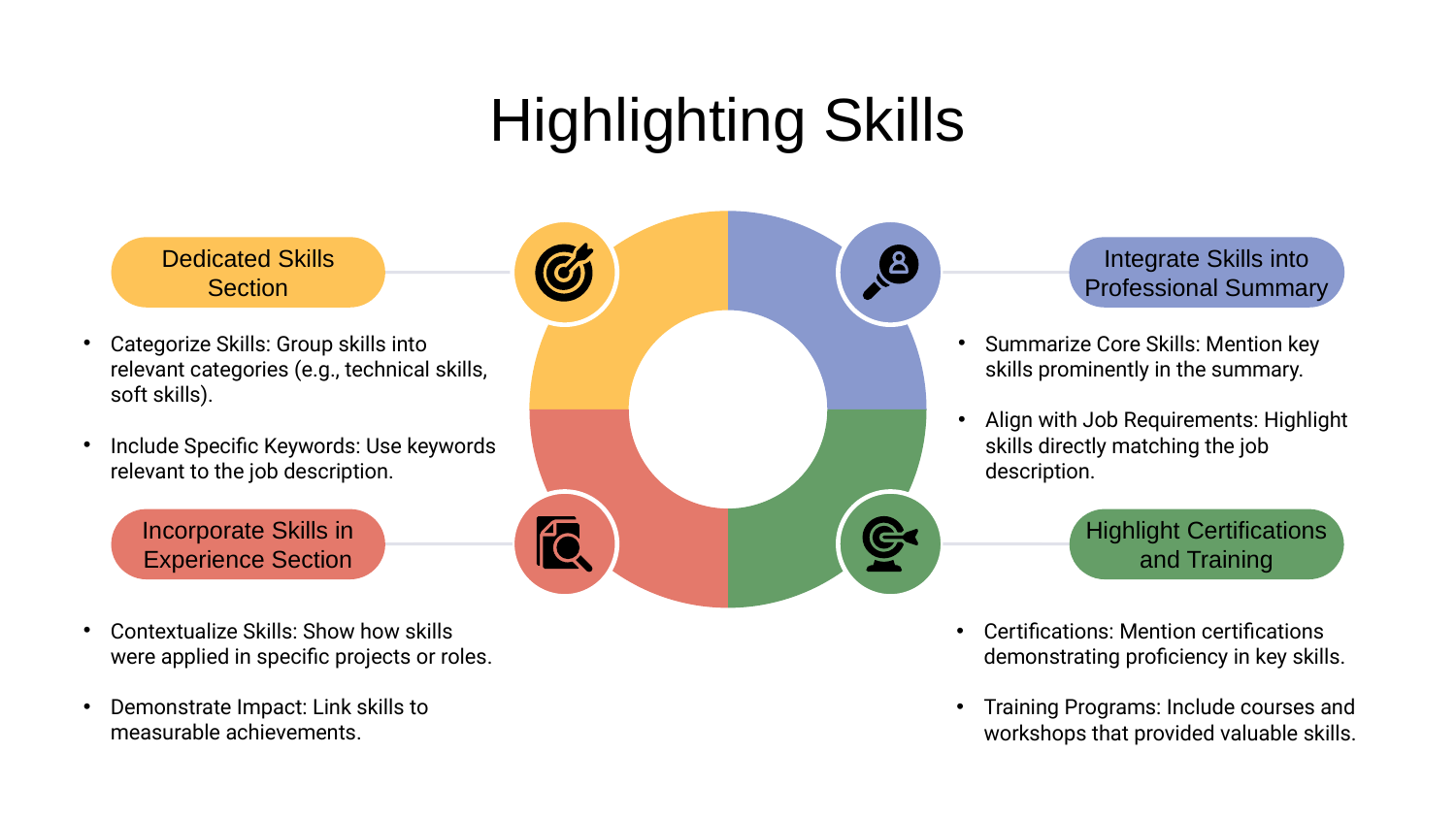

# Highlighting Skills

Integrate Skills into Professional Summary
Dedicated Skills Section
Categorize Skills: Group skills into relevant categories (e.g., technical skills, soft skills).

Include Specific Keywords: Use keywords relevant to the job description.

Summarize Core Skills: Mention key skills prominently in the summary.

Align with Job Requirements: Highlight skills directly matching the job description.

Highlight Certifications and Training
Incorporate Skills in Experience Section

Contextualize Skills: Show how skills were applied in specific projects or roles.

Demonstrate Impact: Link skills to measurable achievements.
Certifications: Mention certifications demonstrating proficiency in key skills.

Training Programs: Include courses and workshops that provided valuable skills.